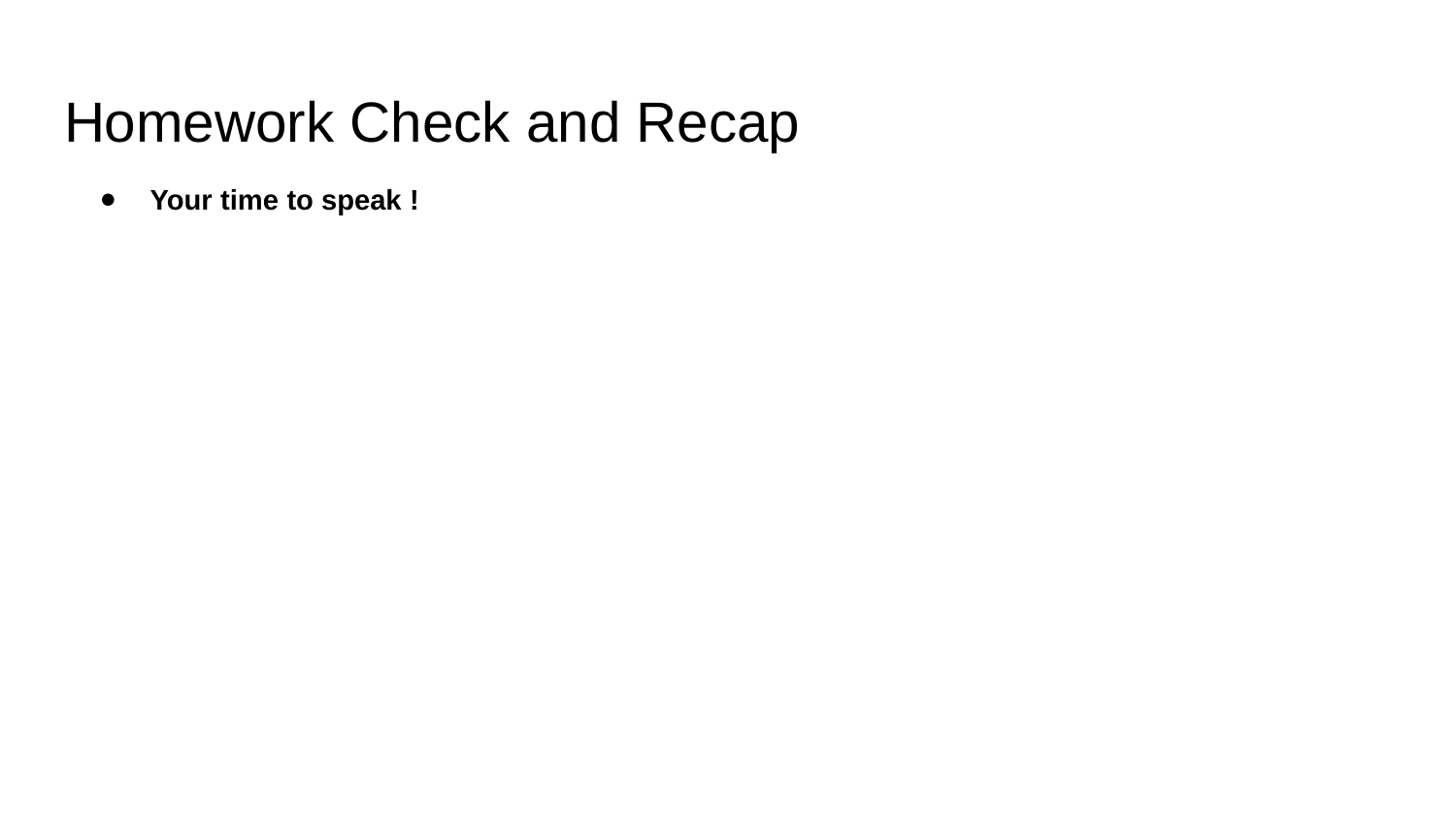

# Homework Check and Recap
Your time to speak !